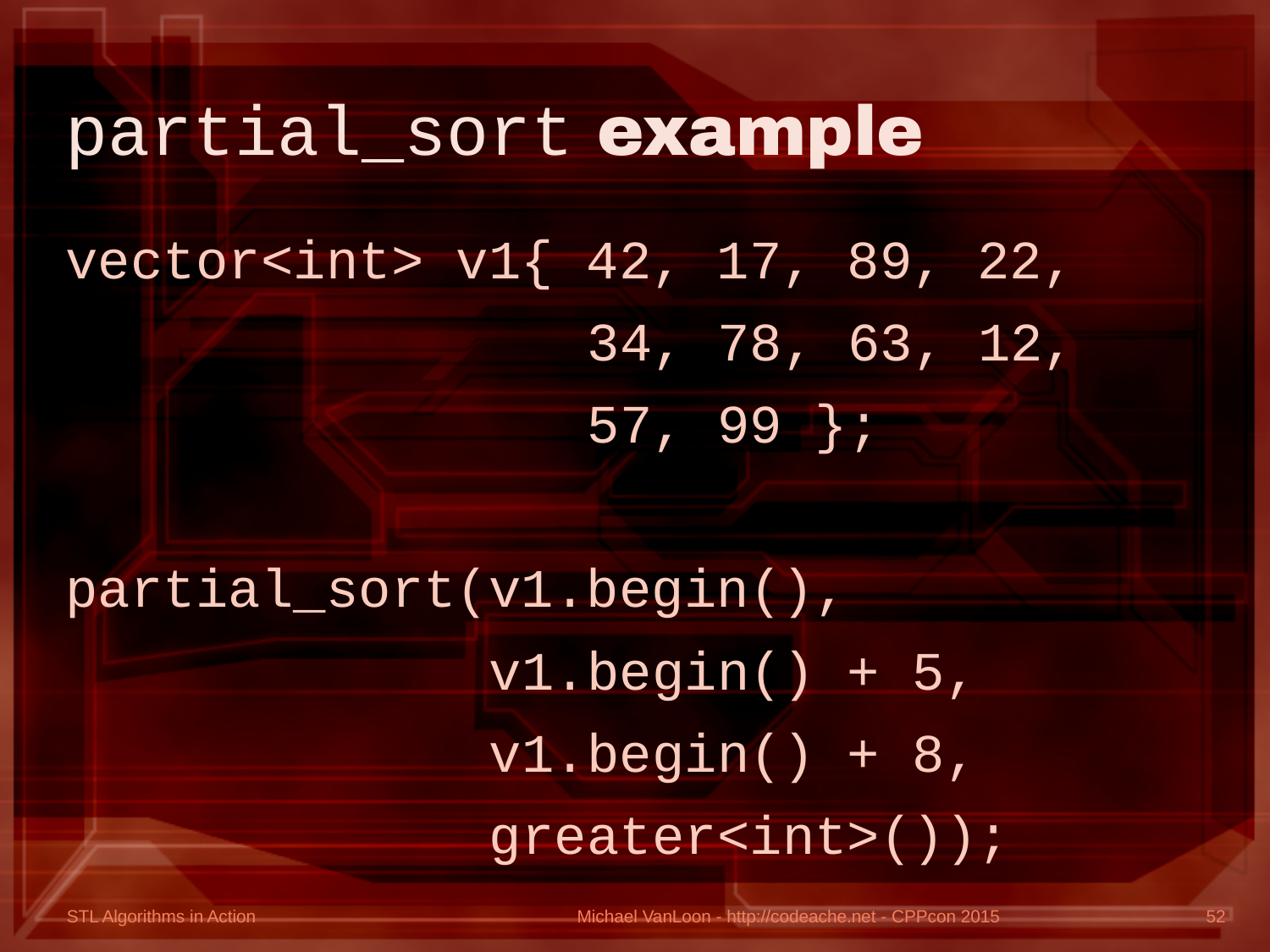

# partial_sort example
vector<int> v1{ 42, 17, 89, 22,
                34, 78, 63, 12,
                57, 99 };

partial_sort(v1.begin(),
             v1.begin() + 5,
             v1.begin() + 8,
             greater<int>());
Michael VanLoon - http://codeache.net - CPPcon 2015
52